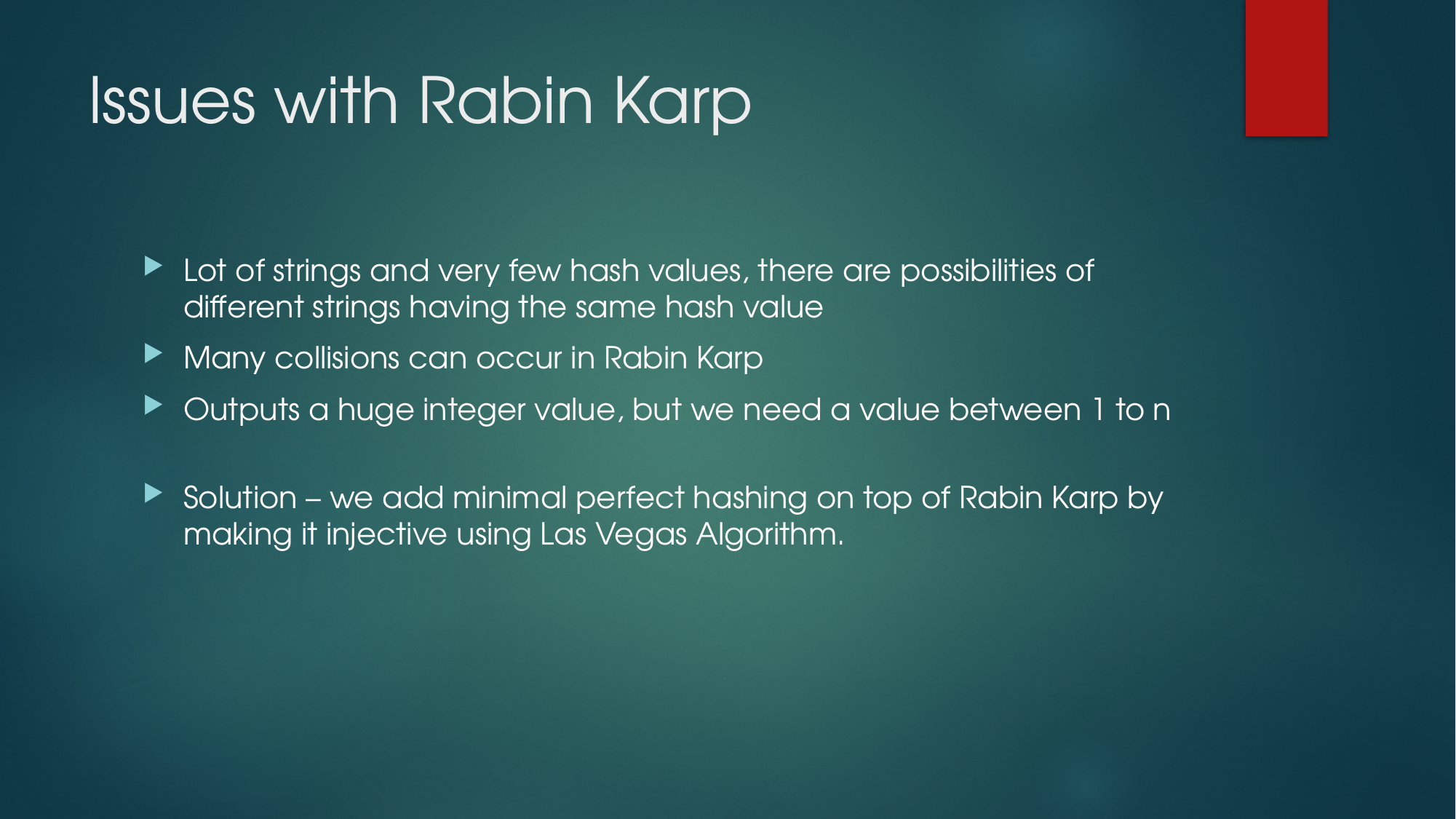

# Issues with Rabin Karp
Lot of strings and very few hash values, there are possibilities of different strings having the same hash value
Many collisions can occur in Rabin Karp
Outputs a huge integer value, but we need a value between 1 to n
Solution – we add minimal perfect hashing on top of Rabin Karp by making it injective using Las Vegas Algorithm.